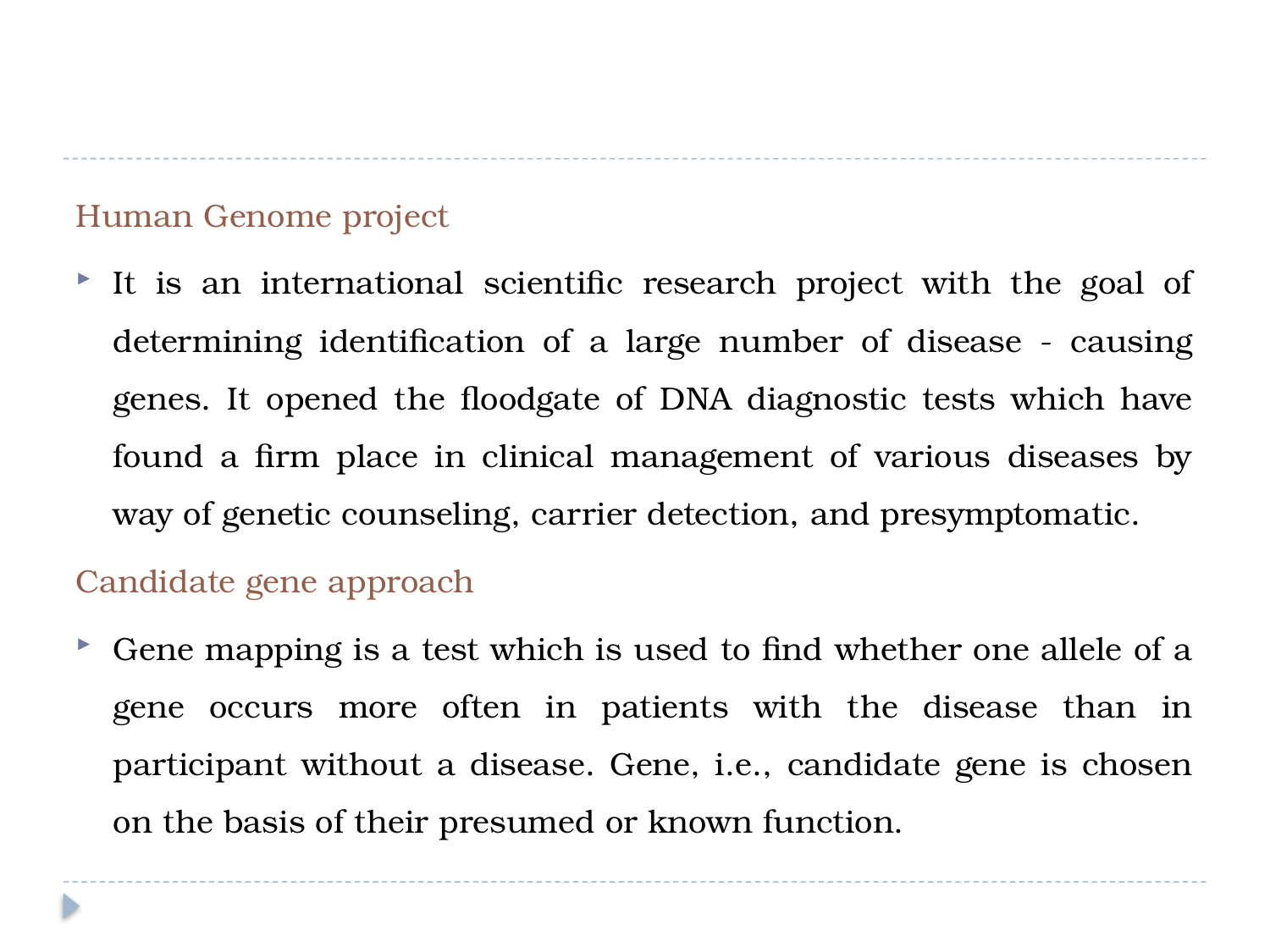

#
Human Genome project
It is an international scientific research project with the goal of determining identification of a large number of disease ‑ causing genes. It opened the floodgate of DNA diagnostic tests which have found a firm place in clinical management of various diseases by way of genetic counseling, carrier detection, and presymptomatic.
Candidate gene approach
Gene mapping is a test which is used to find whether one allele of a gene occurs more often in patients with the disease than in participant without a disease. Gene, i.e., candidate gene is chosen on the basis of their presumed or known function.